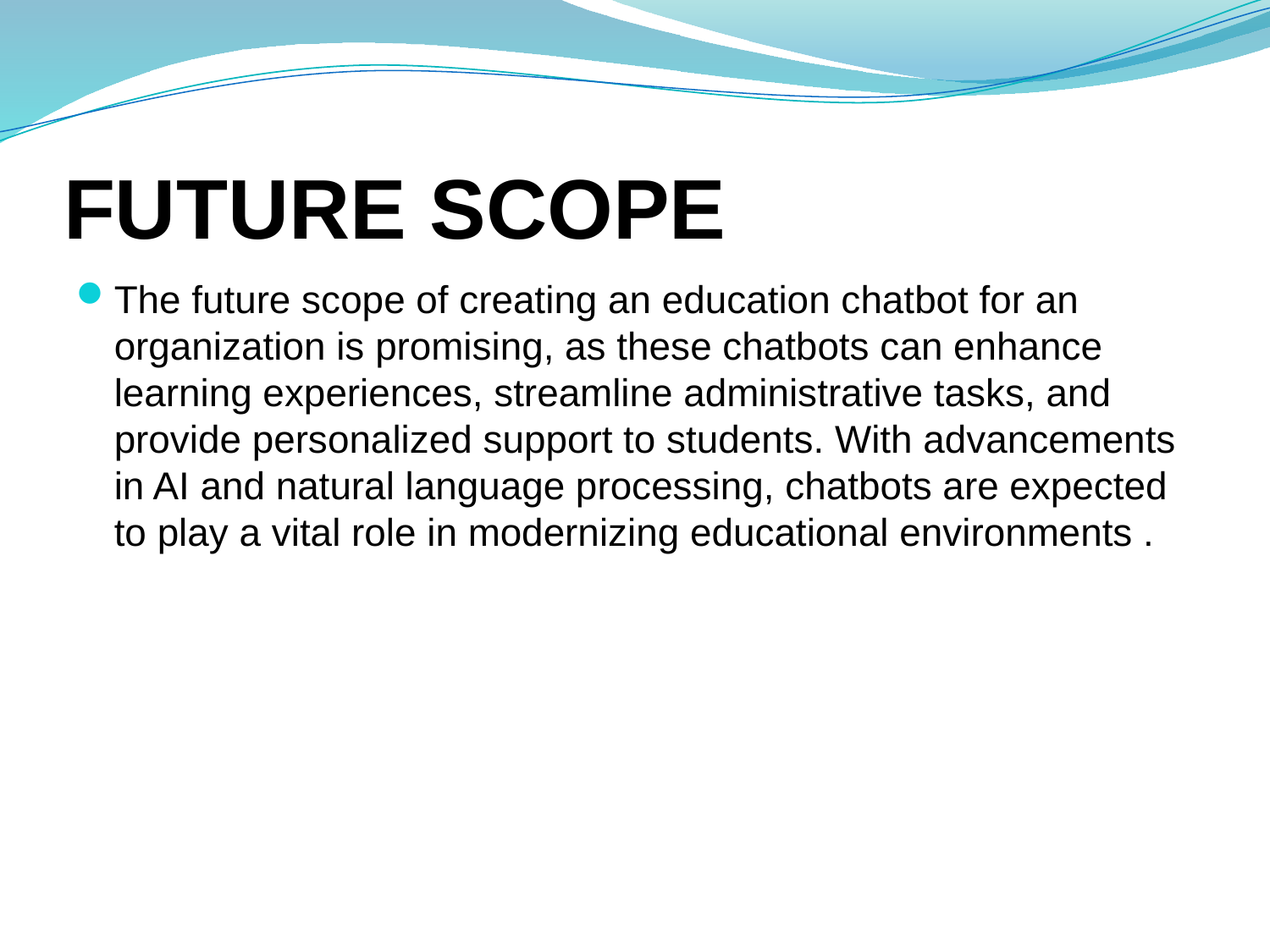

# Future scope
The future scope of creating an education chatbot for an organization is promising, as these chatbots can enhance learning experiences, streamline administrative tasks, and provide personalized support to students. With advancements in AI and natural language processing, chatbots are expected to play a vital role in modernizing educational environments .